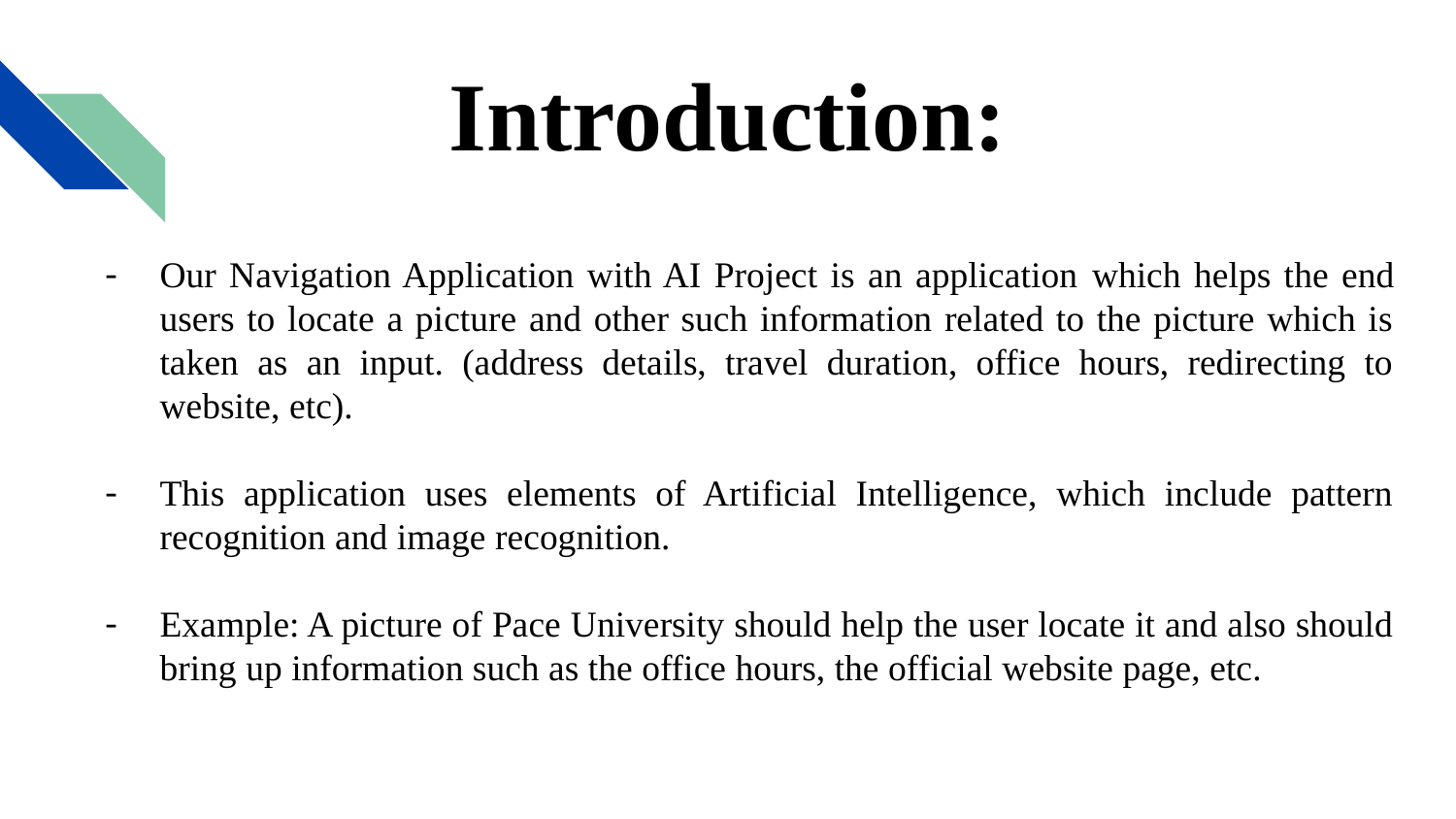

Introduction:

Our Navigation Application with AI Project is an application which helps the end users to locate a picture and other such information related to the picture which is taken as an input. (address details, travel duration, office hours, redirecting to website, etc).

This application uses elements of Artificial Intelligence, which include pattern recognition and image recognition.

Example: A picture of Pace University should help the user locate it and also should bring up information such as the office hours, the official website page, etc.